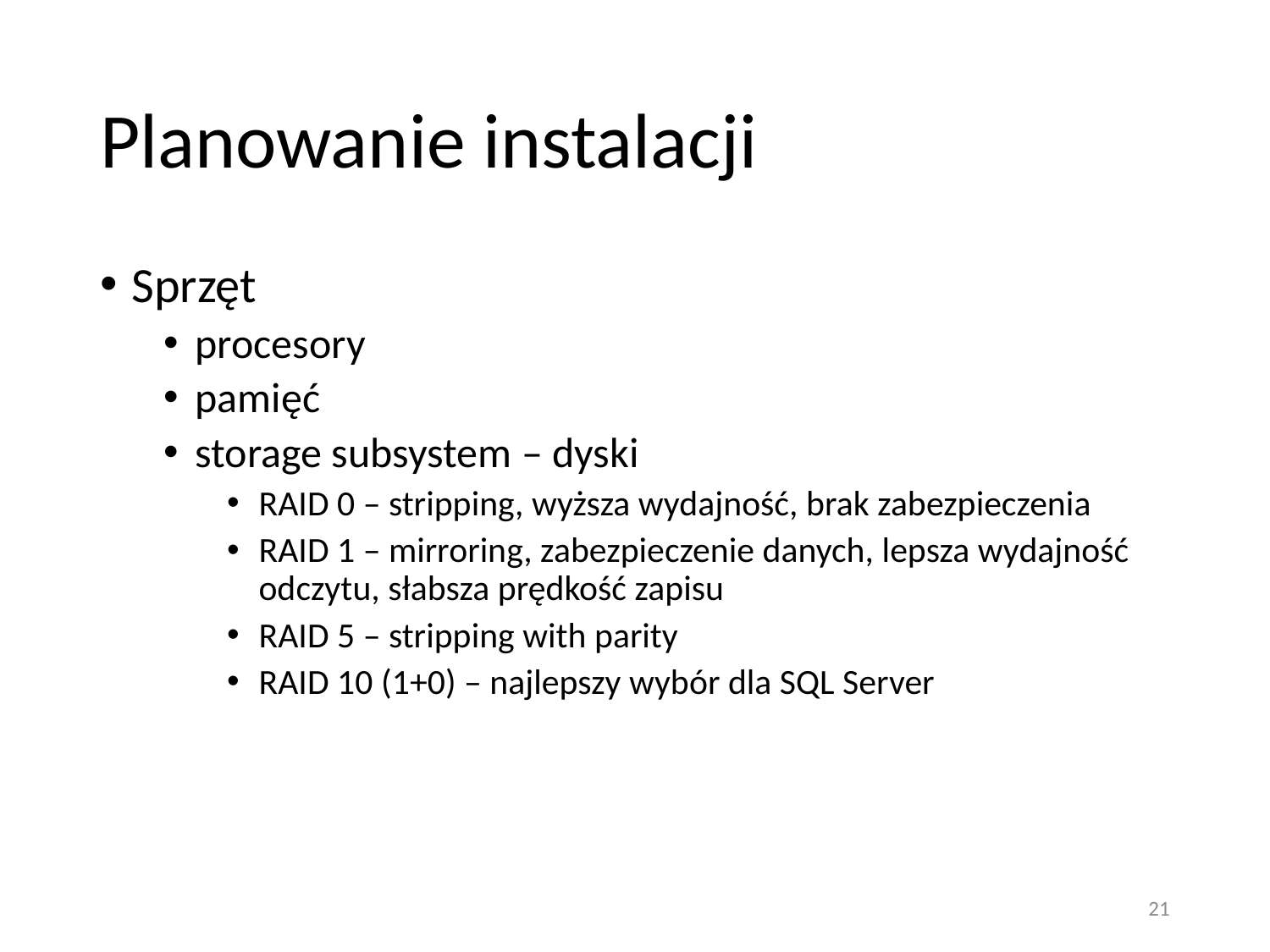

# Planowanie instalacji
Sprzęt
procesory
pamięć
storage subsystem – dyski
RAID 0 – stripping, wyższa wydajność, brak zabezpieczenia
RAID 1 – mirroring, zabezpieczenie danych, lepsza wydajność odczytu, słabsza prędkość zapisu
RAID 5 – stripping with parity
RAID 10 (1+0) – najlepszy wybór dla SQL Server

21